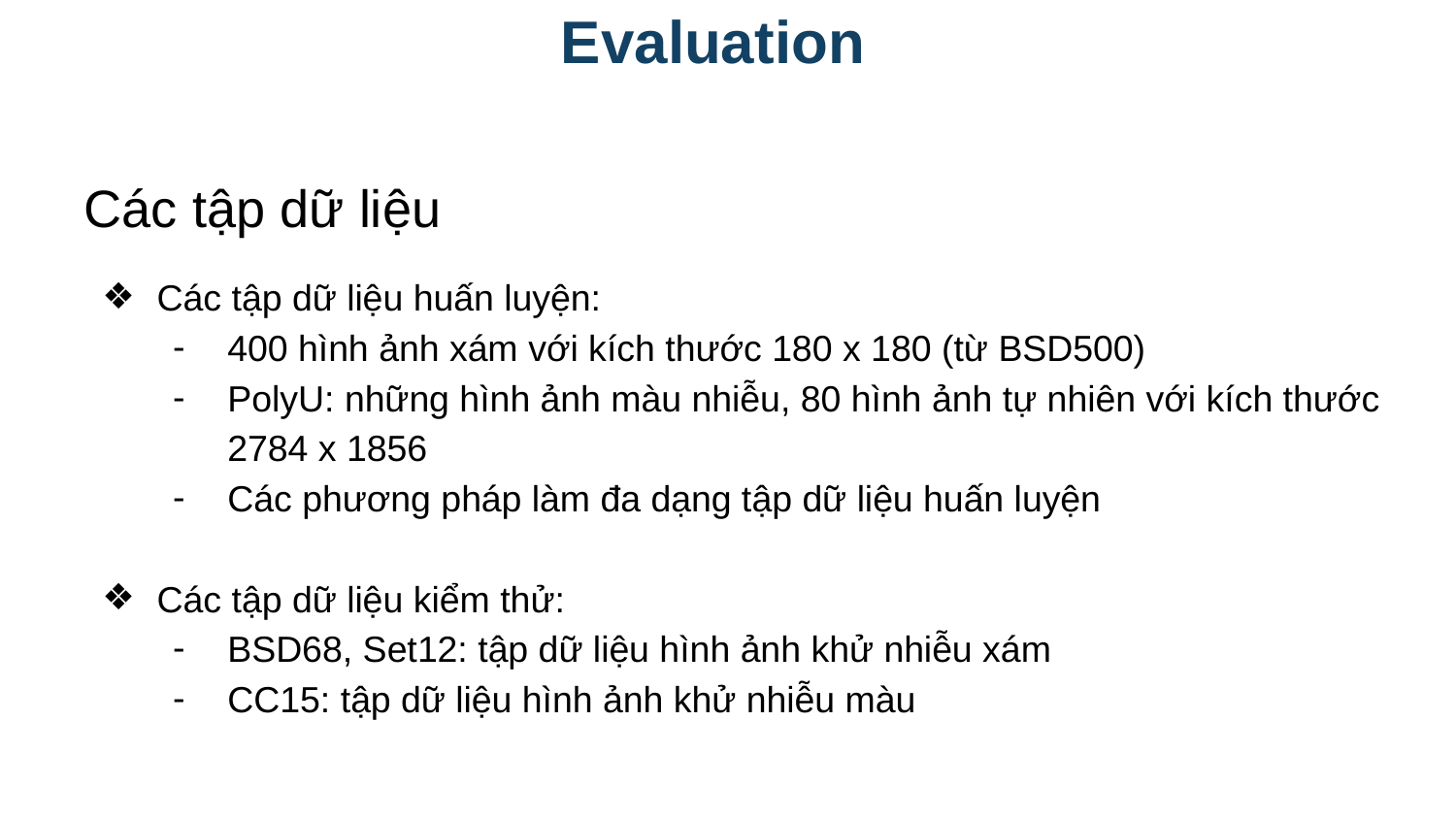

Evaluation
# Các tập dữ liệu

Các tập dữ liệu huấn luyện:
400 hình ảnh xám với kích thước 180 x 180 (từ BSD500)
PolyU: những hình ảnh màu nhiễu, 80 hình ảnh tự nhiên với kích thước 2784 x 1856
Các phương pháp làm đa dạng tập dữ liệu huấn luyện
Các tập dữ liệu kiểm thử:
BSD68, Set12: tập dữ liệu hình ảnh khử nhiễu xám
CC15: tập dữ liệu hình ảnh khử nhiễu màu